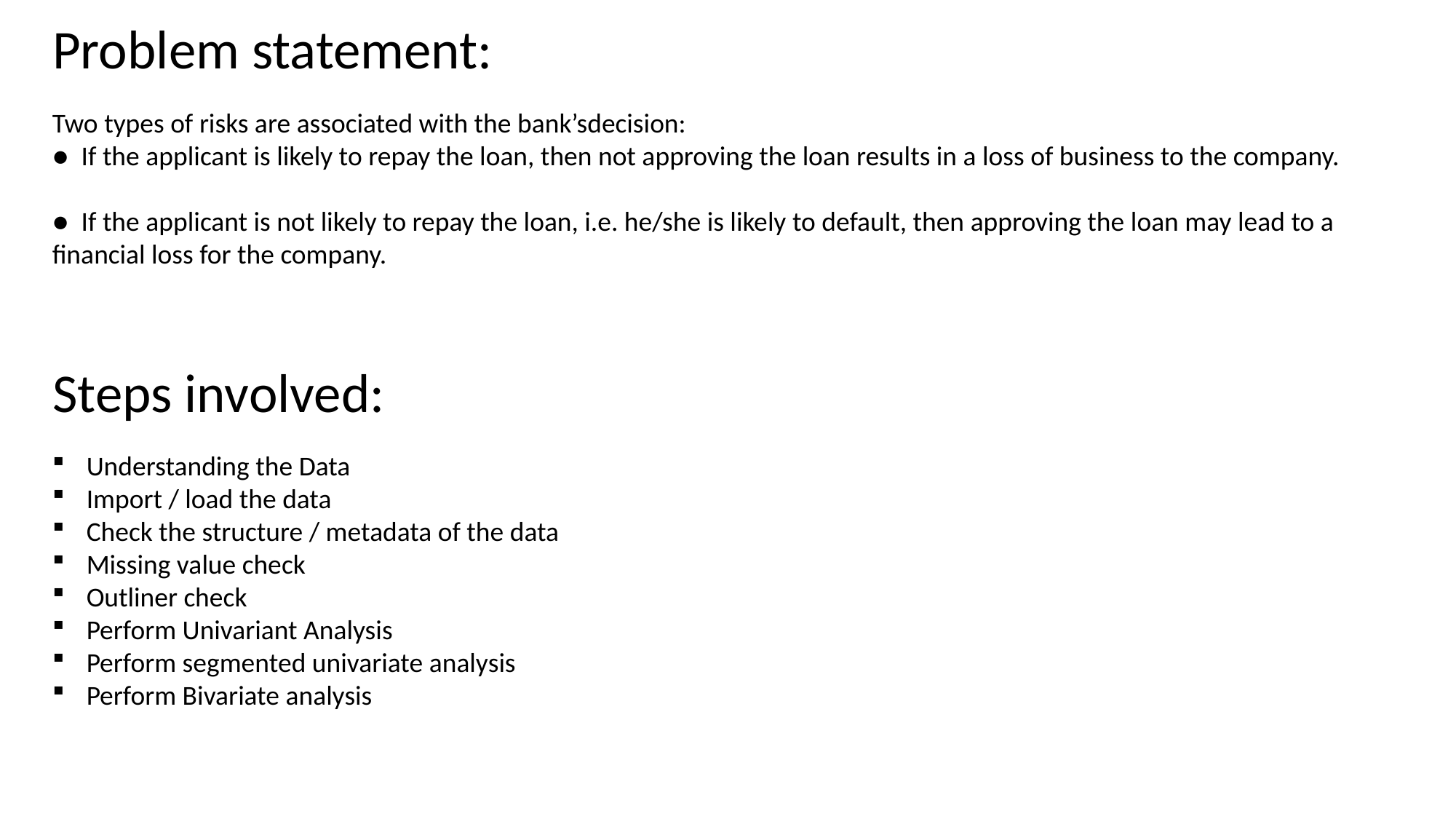

# Problem statement:
Two types of risks are associated with the bank’sdecision:
●  If the applicant is likely to repay the loan, then not approving the loan results in a loss of business to the company.

●  If the applicant is not likely to repay the loan, i.e. he/she is likely to default, then approving the loan may lead to a financial loss for the company.

Steps involved:
Understanding the Data
Import / load the data
Check the structure / metadata of the data
Missing value check
Outliner check
Perform Univariant Analysis
Perform segmented univariate analysis
Perform Bivariate analysis